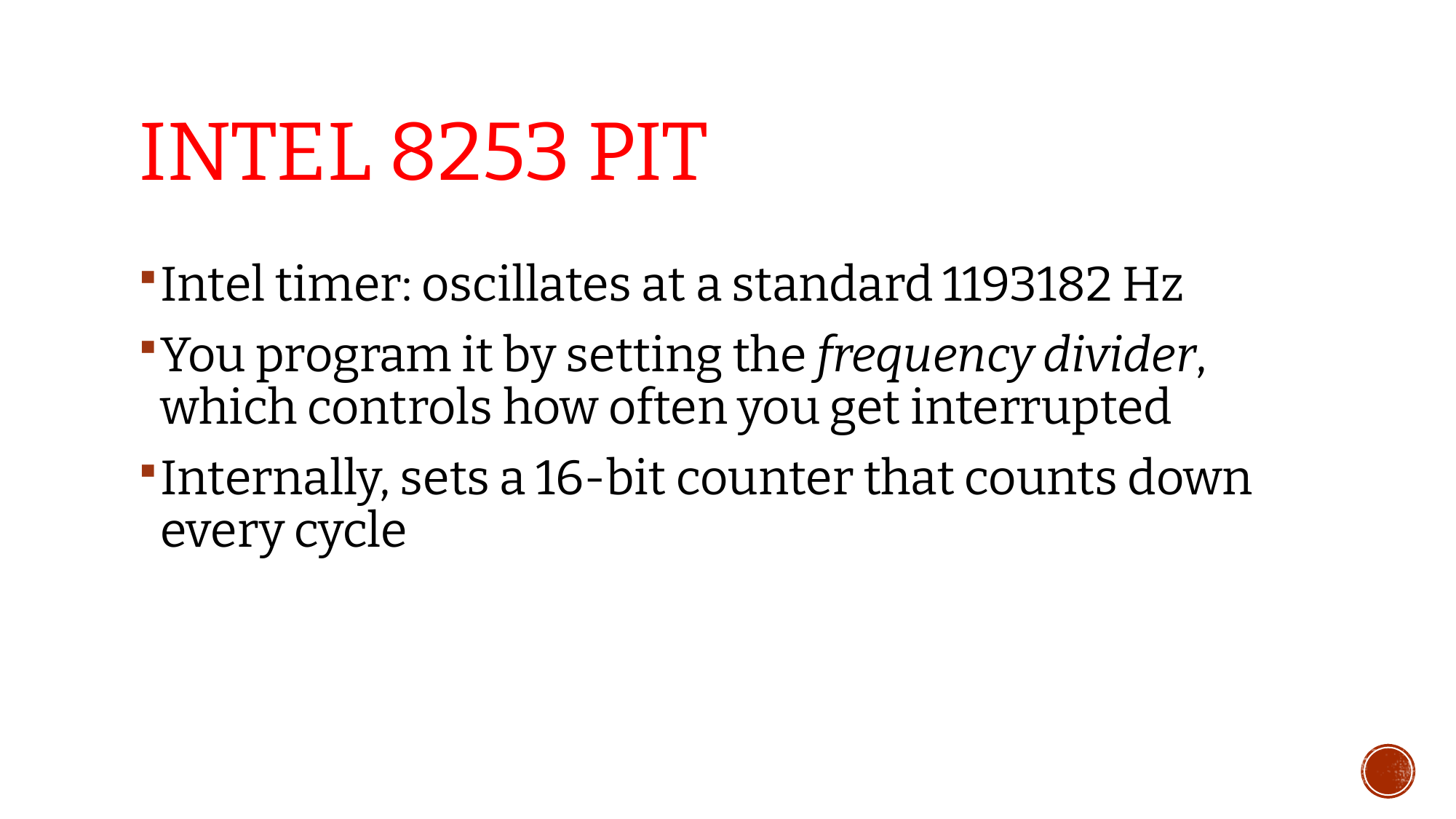

# Intel 8253 PIT
Intel timer: oscillates at a standard 1193182 Hz
You program it by setting the frequency divider, which controls how often you get interrupted
Internally, sets a 16-bit counter that counts down every cycle